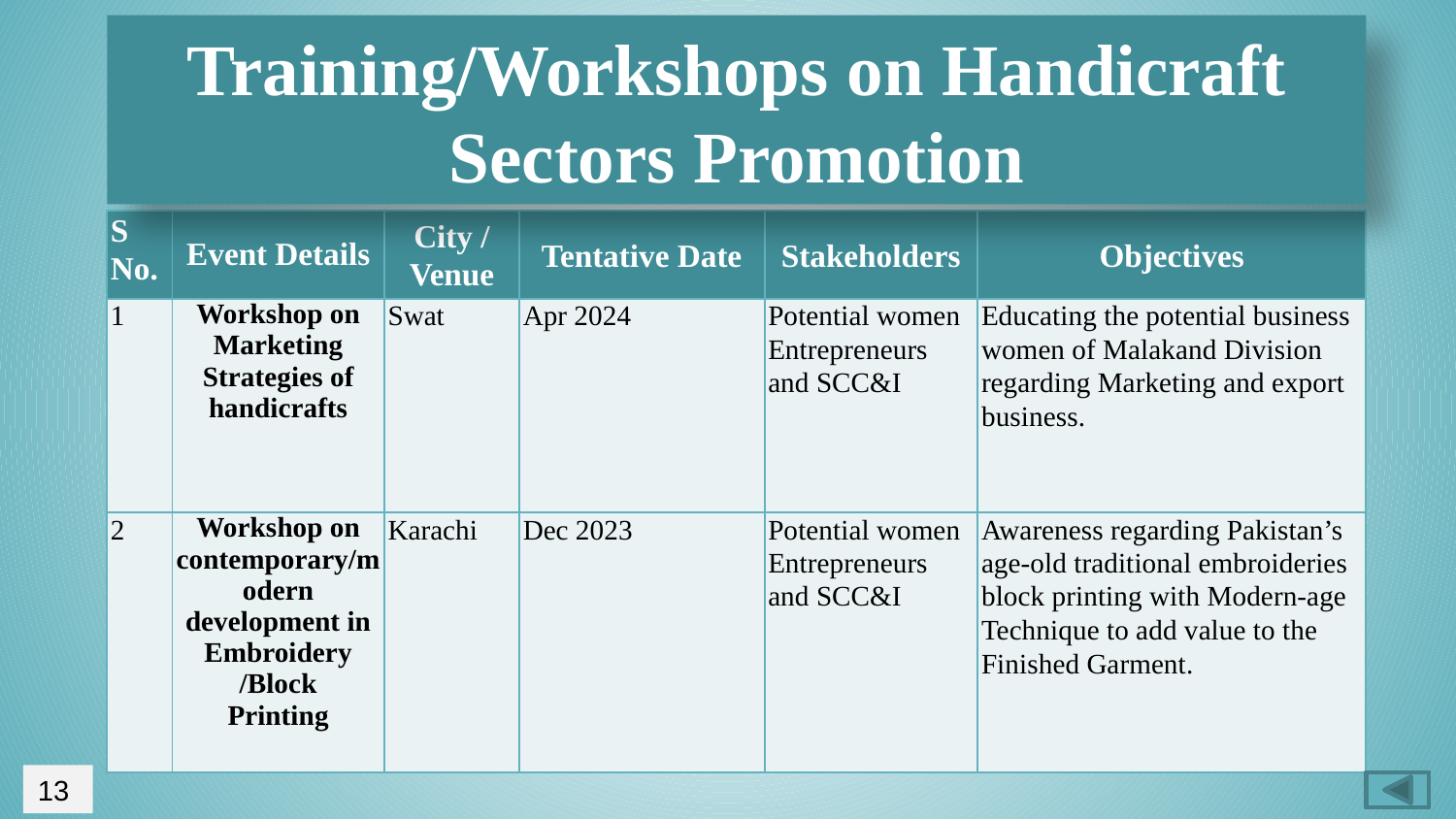

Training/Workshops on Handicraft Sectors Promotion
| S No. | Event Details | City / Venue | Tentative Date | Stakeholders | Objectives |
| --- | --- | --- | --- | --- | --- |
| 1 | Workshop on Marketing Strategies of handicrafts | Swat | Apr 2024 | Potential women Entrepreneurs and SCC&I | Educating the potential business women of Malakand Division regarding Marketing and export business. |
| 2 | Workshop on contemporary/modern development in Embroidery /Block Printing | Karachi | Dec 2023 | Potential women Entrepreneurs and SCC&I | Awareness regarding Pakistan’s age-old traditional embroideries block printing with Modern-age Technique to add value to the Finished Garment. |
13